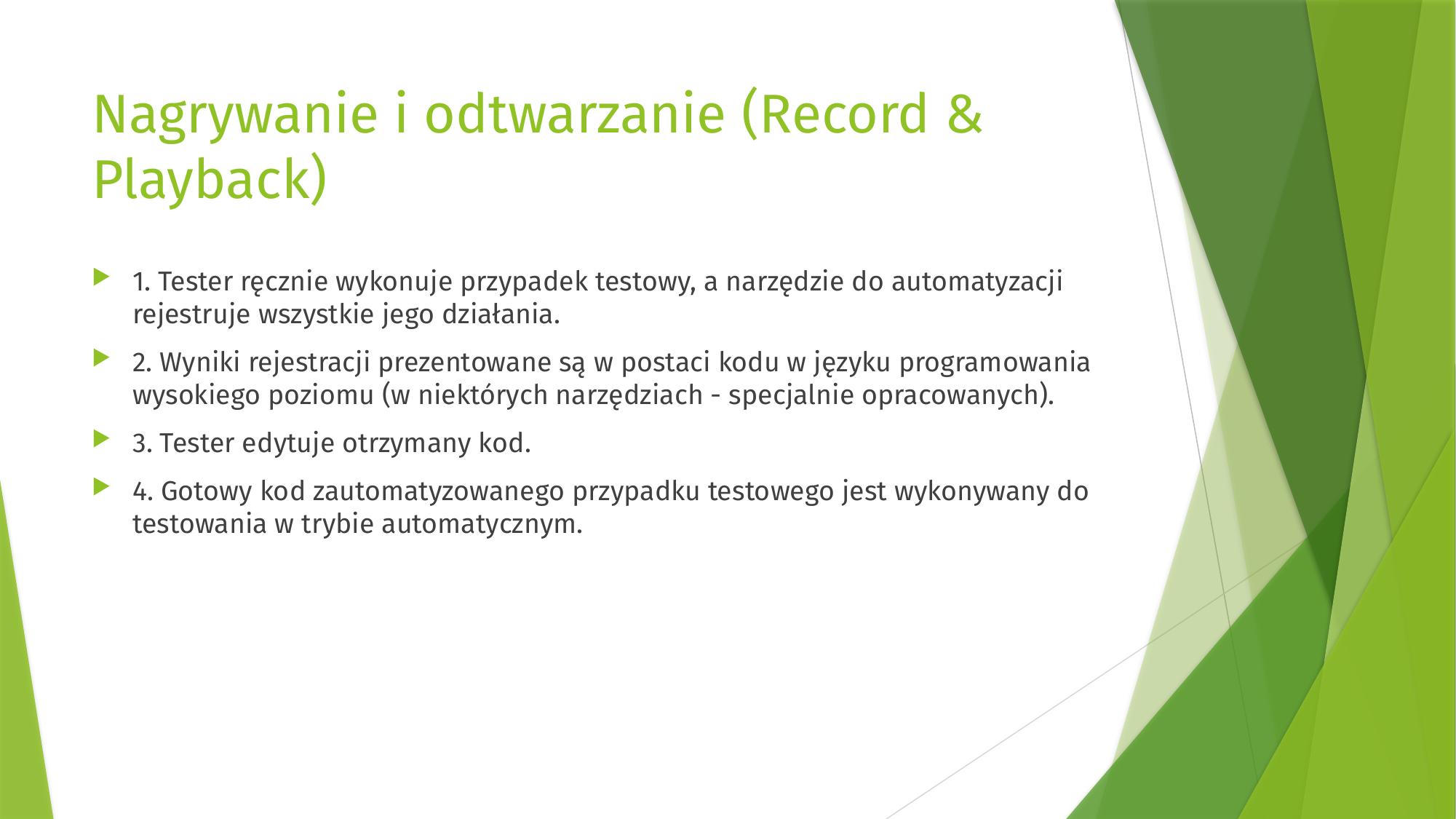

# Nagrywanie i odtwarzanie (Record & Playback)
1. Tester ręcznie wykonuje przypadek testowy, a narzędzie do automatyzacji rejestruje wszystkie jego działania.
2. Wyniki rejestracji prezentowane są w postaci kodu w języku programowania wysokiego poziomu (w niektórych narzędziach - specjalnie opracowanych).
3. Tester edytuje otrzymany kod.
4. Gotowy kod zautomatyzowanego przypadku testowego jest wykonywany do testowania w trybie automatycznym.